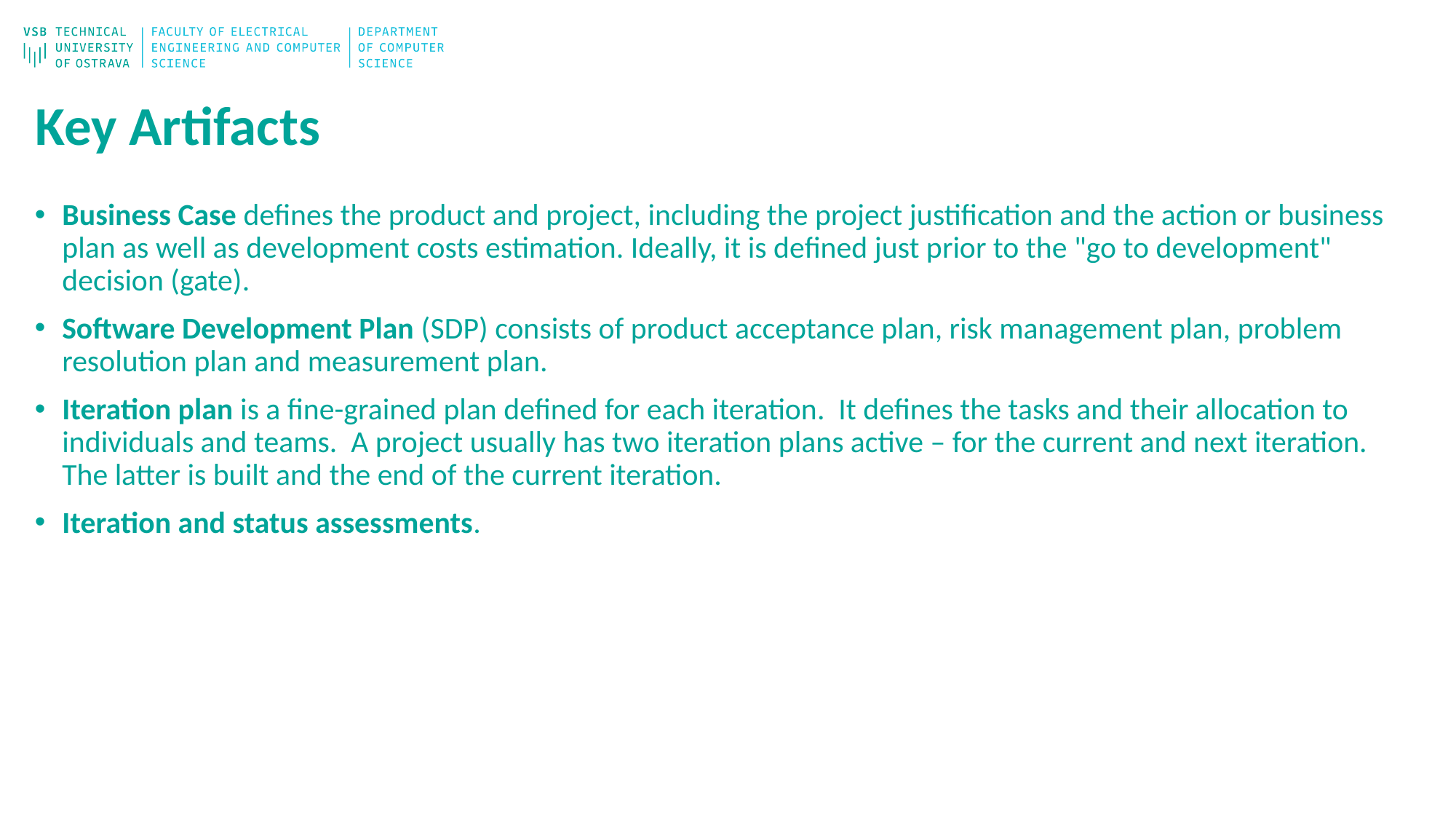

# Key Artifacts
Business Case defines the product and project, including the project justification and the action or business plan as well as development costs estimation. Ideally, it is defined just prior to the "go to development" decision (gate).
Software Development Plan (SDP) consists of product acceptance plan, risk management plan, problem resolution plan and measurement plan.
Iteration plan is a fine-grained plan defined for each iteration.  It defines the tasks and their allocation to individuals and teams.  A project usually has two iteration plans active – for the current and next iteration.  The latter is built and the end of the current iteration.
Iteration and status assessments.